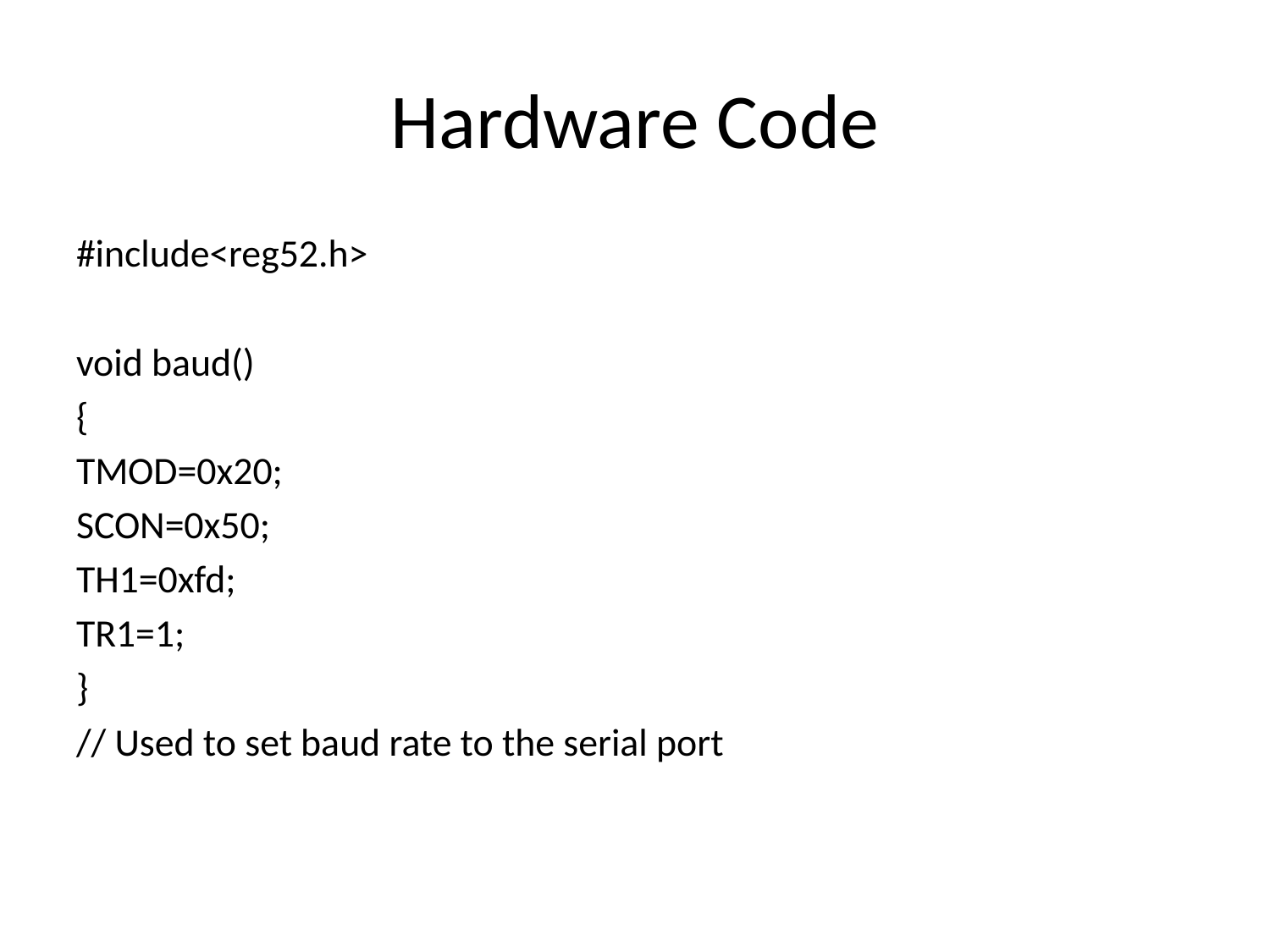

# Hardware Code
#include<reg52.h>

void baud()
{
TMOD=0x20;
SCON=0x50;
TH1=0xfd;
TR1=1;
}
// Used to set baud rate to the serial port